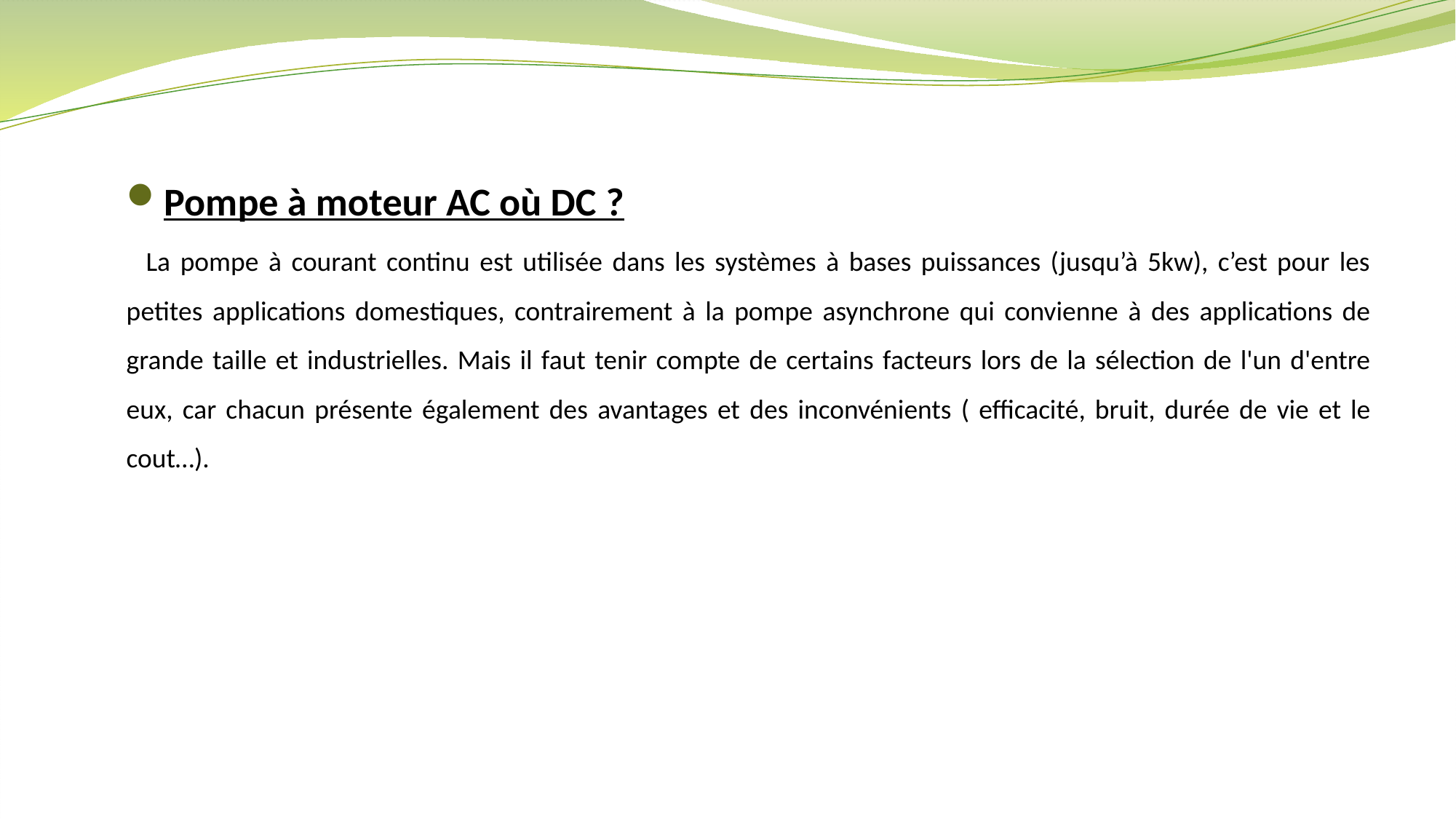

Pompe à moteur AC où DC ?
  La pompe à courant continu est utilisée dans les systèmes à bases puissances (jusqu’à 5kw), c’est pour les petites applications domestiques, contrairement à la pompe asynchrone qui convienne à des applications de grande taille et industrielles. Mais il faut tenir compte de certains facteurs lors de la sélection de l'un d'entre eux, car chacun présente également des avantages et des inconvénients ( efficacité, bruit, durée de vie et le cout…).